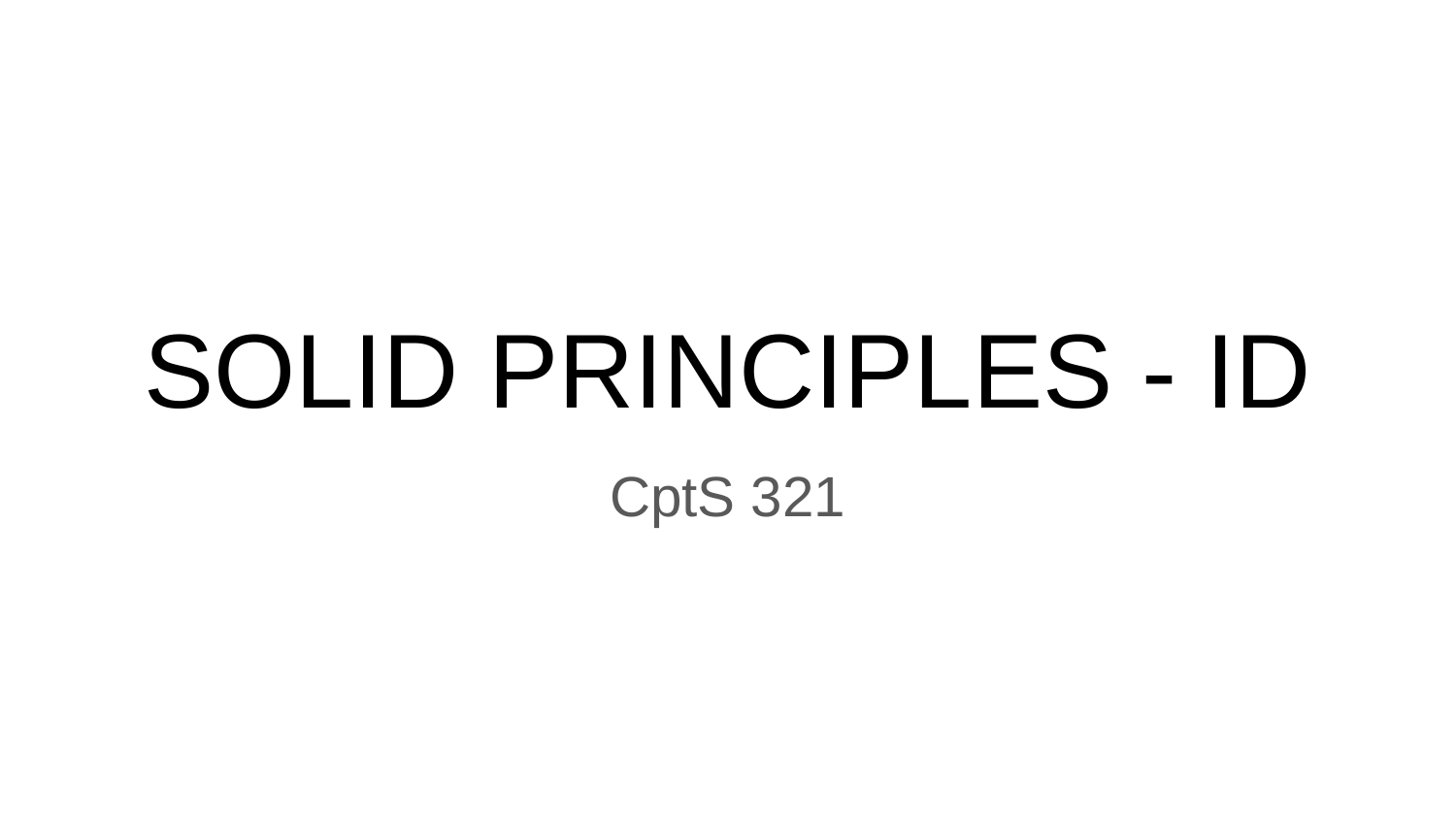

# SOLID PRINCIPLES - ID
CptS 321